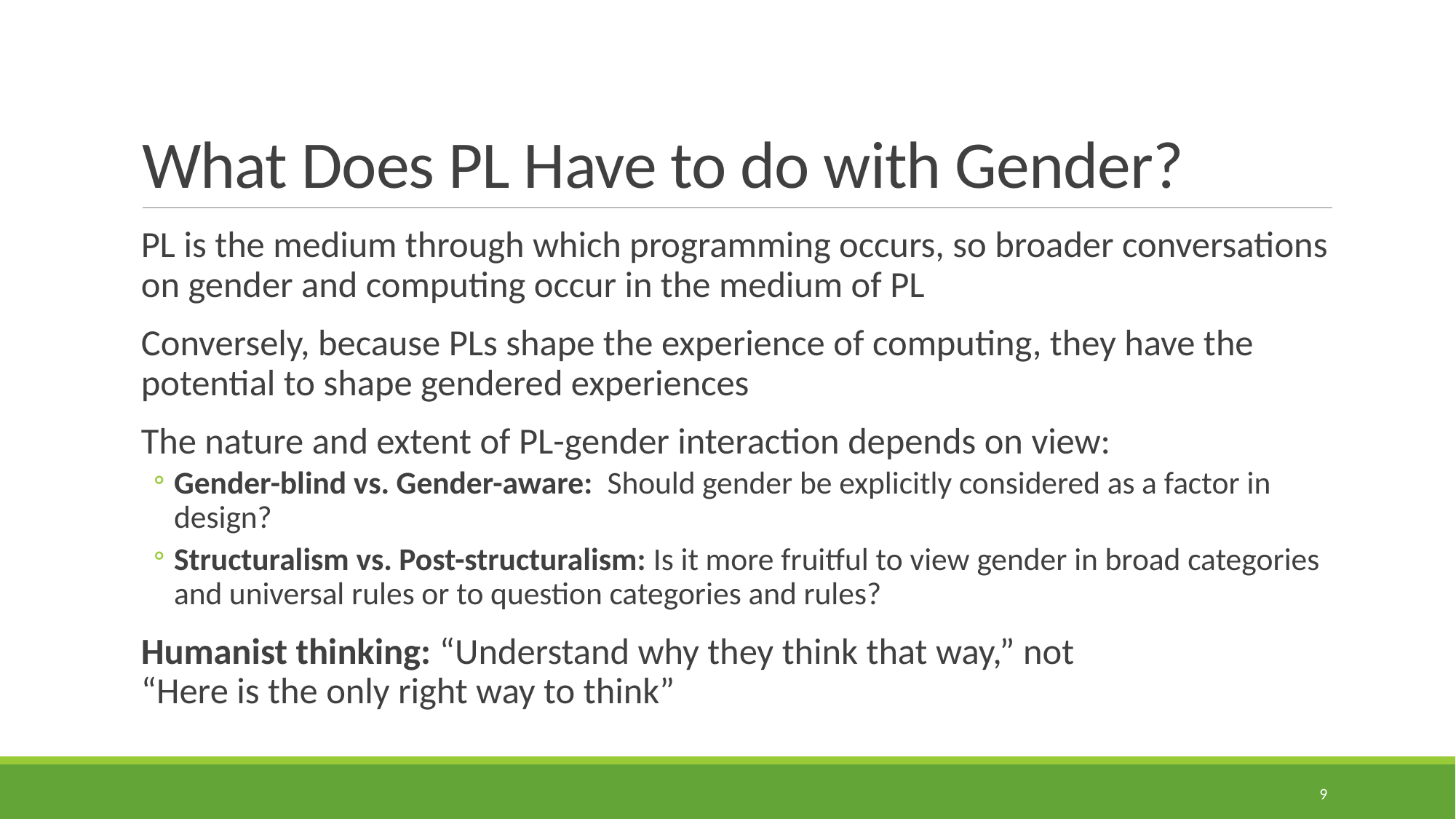

# What Does PL Have to do with Gender?
PL is the medium through which programming occurs, so broader conversations on gender and computing occur in the medium of PL
Conversely, because PLs shape the experience of computing, they have the potential to shape gendered experiences
The nature and extent of PL-gender interaction depends on view:
Gender-blind vs. Gender-aware:  Should gender be explicitly considered as a factor in design?
Structuralism vs. Post-structuralism: Is it more fruitful to view gender in broad categories and universal rules or to question categories and rules?
Humanist thinking: “Understand why they think that way,” not
“Here is the only right way to think”
9